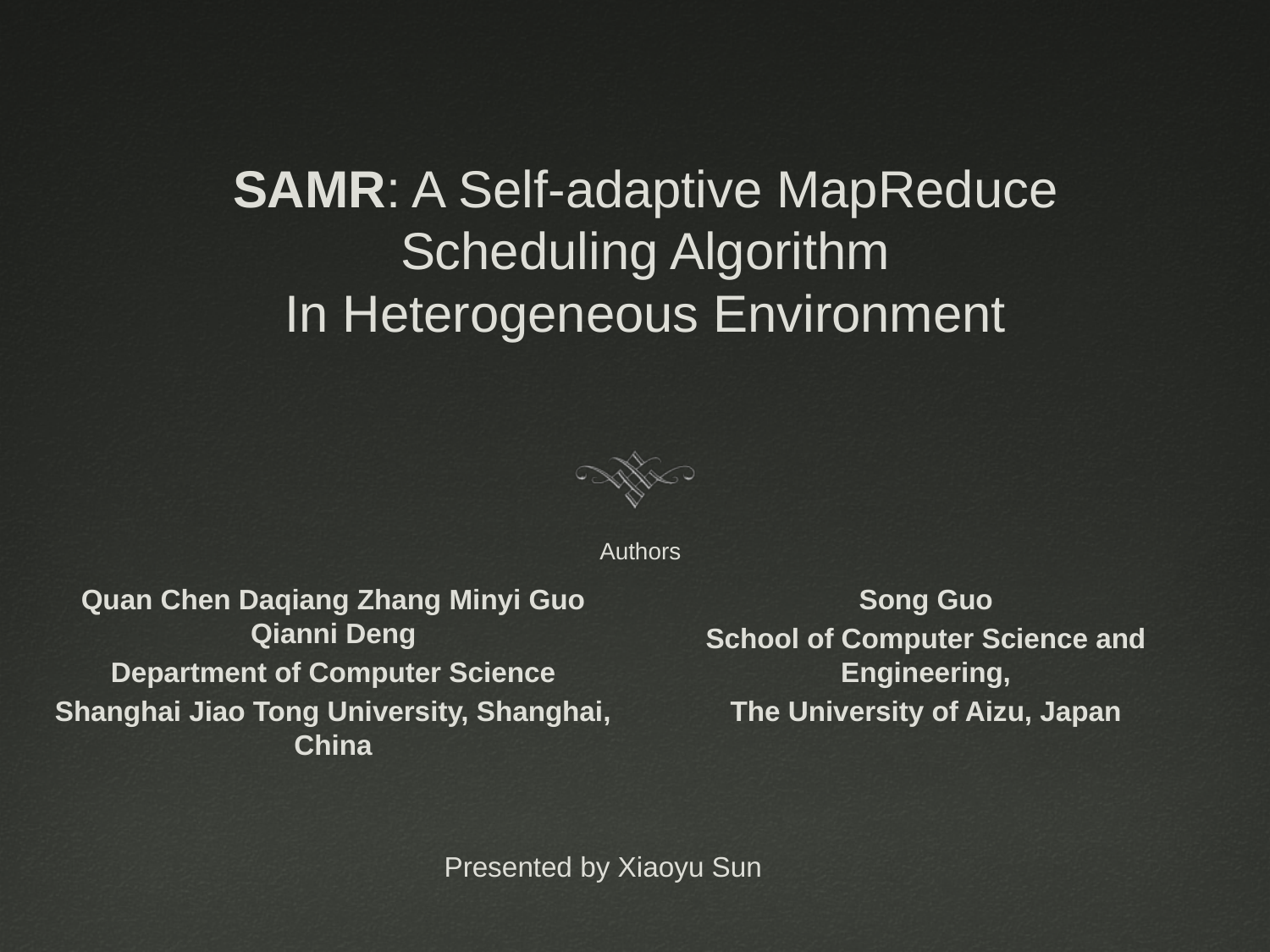

# SAMR: A Self-adaptive MapReduce Scheduling Algorithm In Heterogeneous Environment

Quan Chen Daqiang Zhang Minyi Guo Qianni Deng
Department of Computer Science
Shanghai Jiao Tong University, Shanghai, China

Authors

Song Guo
School of Computer Science and Engineering,
The University of Aizu, Japan

Presented by Xiaoyu Sun